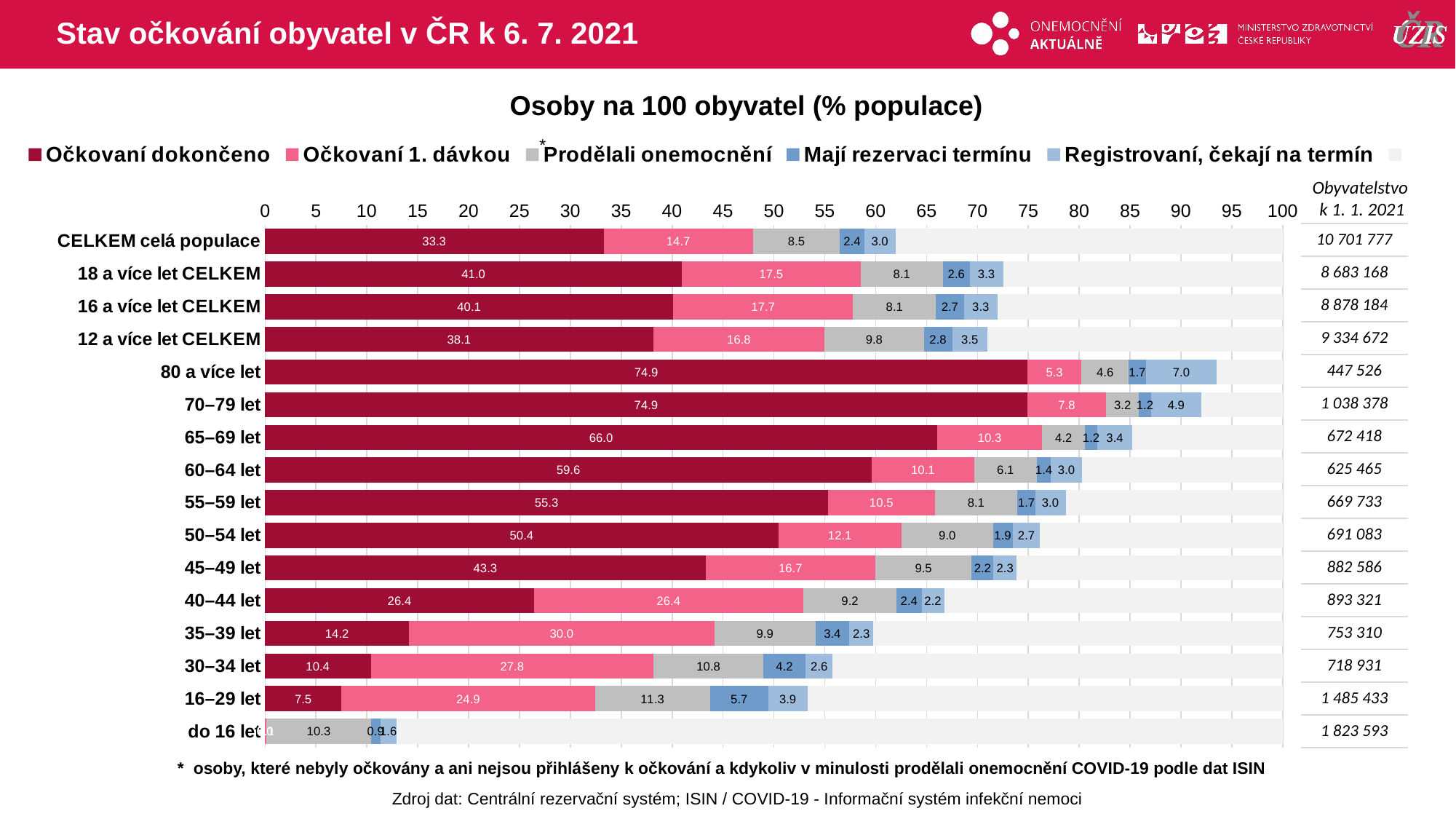

# Stav očkování obyvatel v ČR k 6. 7. 2021
Osoby na 100 obyvatel (% populace)

### Chart

| Category | Očkovaní dokončeno | Očkovaní 1. dávkou | Prodělali onemocnění | Mají rezervaci termínu | Registrovaní, čekají na termín |   |
|---|---|---|---|---|---|---|
| CELKEM celá populace | 33.26751 | 14.69221 | 8.509241 | 2.4254757 | 3.0442795 | 38.0612771 |
| 18 a více let CELKEM | 40.97162 | 17.54955 | 8.09253 | 2.634269 | 3.2835596 | 27.4684654 |
| 16 a více let CELKEM | 40.09991 | 17.68254 | 8.144751 | 2.7368773 | 3.3447606 | 27.9911635 |
| 12 a více let CELKEM | 38.13969 | 16.84396 | 9.755458 | 2.7806976 | 3.490128 | 28.9900706 |
| 80 a více let | 74.93017 | 5.292206 | 4.641965 | 1.6848183 | 6.9806 | 6.4702386 |
| 70–79 let | 74.90182 | 7.767499 | 3.166188 | 1.2491597 | 4.8928232 | 8.02251203 |
| 65–69 let | 66.0482 | 10.31814 | 4.229809 | 1.1730798 | 3.445922 | 14.7848511 |
| 60–64 let | 59.61756 | 10.07091 | 6.132238 | 1.4088718 | 3.0254291 | 19.7449897 |
| 55–59 let | 55.33026 | 10.4685 | 8.149815 | 1.7371102 | 2.9826812 | 21.3316351 |
| 50–54 let | 50.43938 | 12.09869 | 8.994289 | 1.9298695 | 2.6957688 | 23.8419987 |
| 45–49 let | 43.28462 | 16.68019 | 9.462647 | 2.154351 | 2.2834035 | 26.1347903 |
| 40–44 let | 26.43283 | 26.44962 | 9.188522 | 2.4440263 | 2.2313368 | 33.2536681 |
| 35–39 let | 14.16681 | 29.99004 | 9.91836 | 3.35121 | 2.3485683 | 40.225007 |
| 30–34 let | 10.38486 | 27.80142 | 10.77433 | 4.1799561 | 2.612629 | 44.2468053 |
| 16–29 let | 7.497073 | 24.91974 | 11.31946 | 5.6993483 | 3.8808213 | 46.6835596 |
| do 16 let | 0.003893 | 0.133802 | 10.28376 | 0.9094134 | 1.5813836 | 87.0877438 |
*
Obyvatelstvo
k 1. 1. 2021
| 10 701 777 |
| --- |
| 8 683 168 |
| 8 878 184 |
| 9 334 672 |
| 447 526 |
| 1 038 378 |
| 672 418 |
| 625 465 |
| 669 733 |
| 691 083 |
| 882 586 |
| 893 321 |
| 753 310 |
| 718 931 |
| 1 485 433 |
| 1 823 593 |
*  osoby, které nebyly očkovány a ani nejsou přihlášeny k očkování a kdykoliv v minulosti prodělali onemocnění COVID-19 podle dat ISIN
Zdroj dat: Centrální rezervační systém; ISIN / COVID-19 - Informační systém infekční nemoci